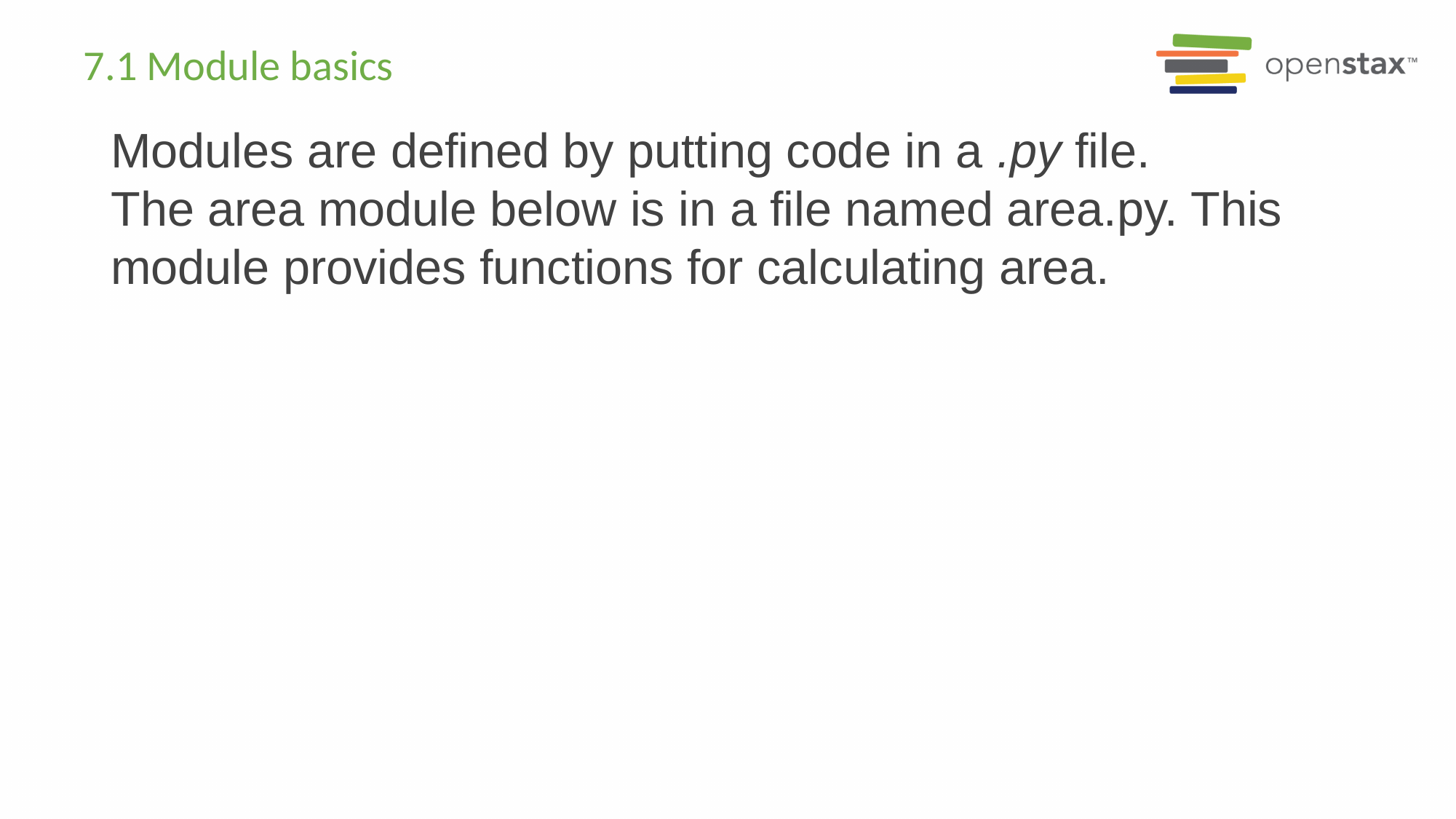

# 7.1 Module basics
Modules are defined by putting code in a .py file. The area module below is in a file named area.py. This module provides functions for calculating area.